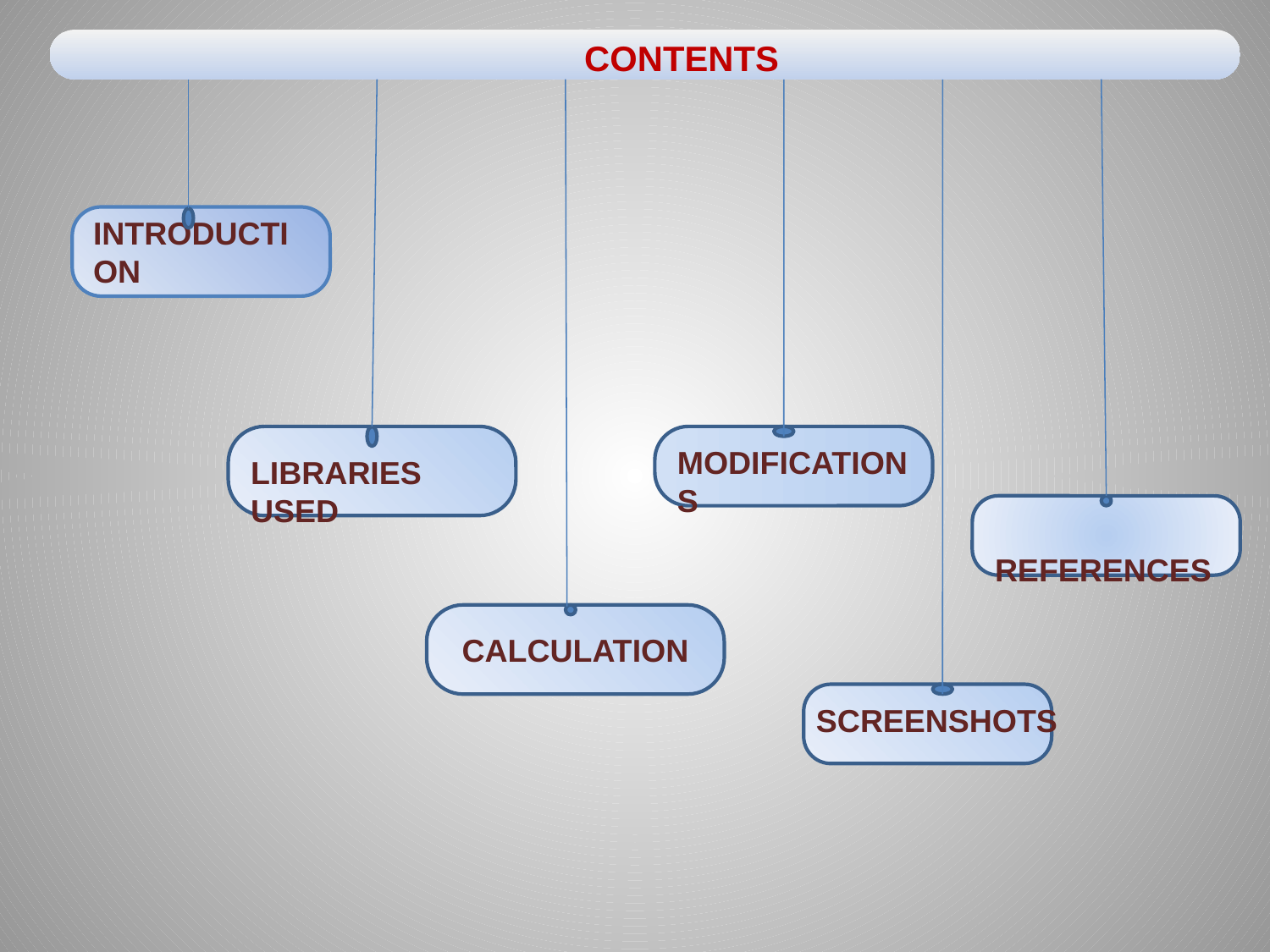

CONTENTS

INTRODUCTION

MODIFICATIONS
LIBRARIES USED

   REFERENCES

CALCULATION

SCREENSHOTS